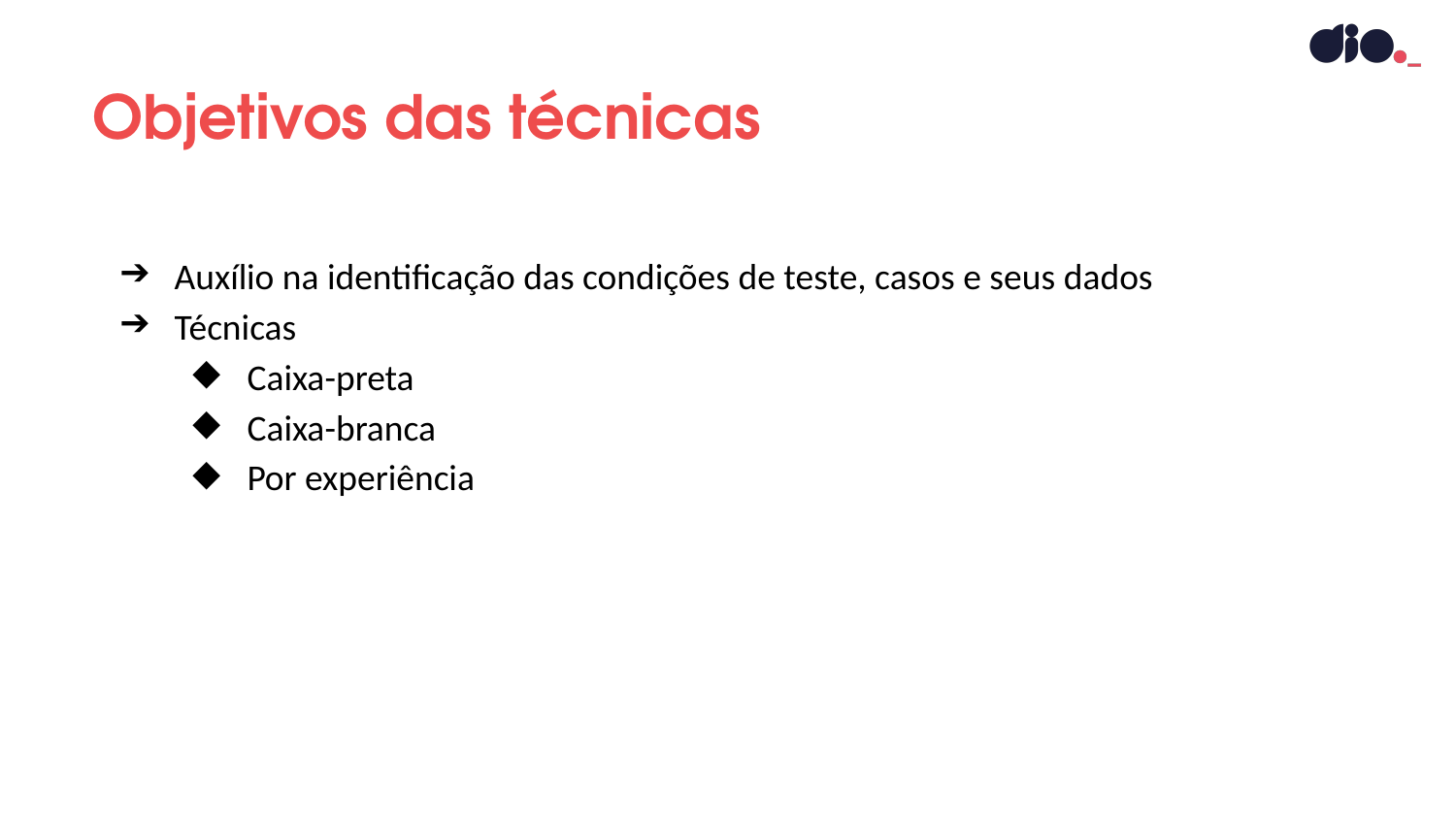

Objetivos das técnicas
Auxílio na identificação das condições de teste, casos e seus dados
Técnicas
Caixa-preta
Caixa-branca
Por experiência